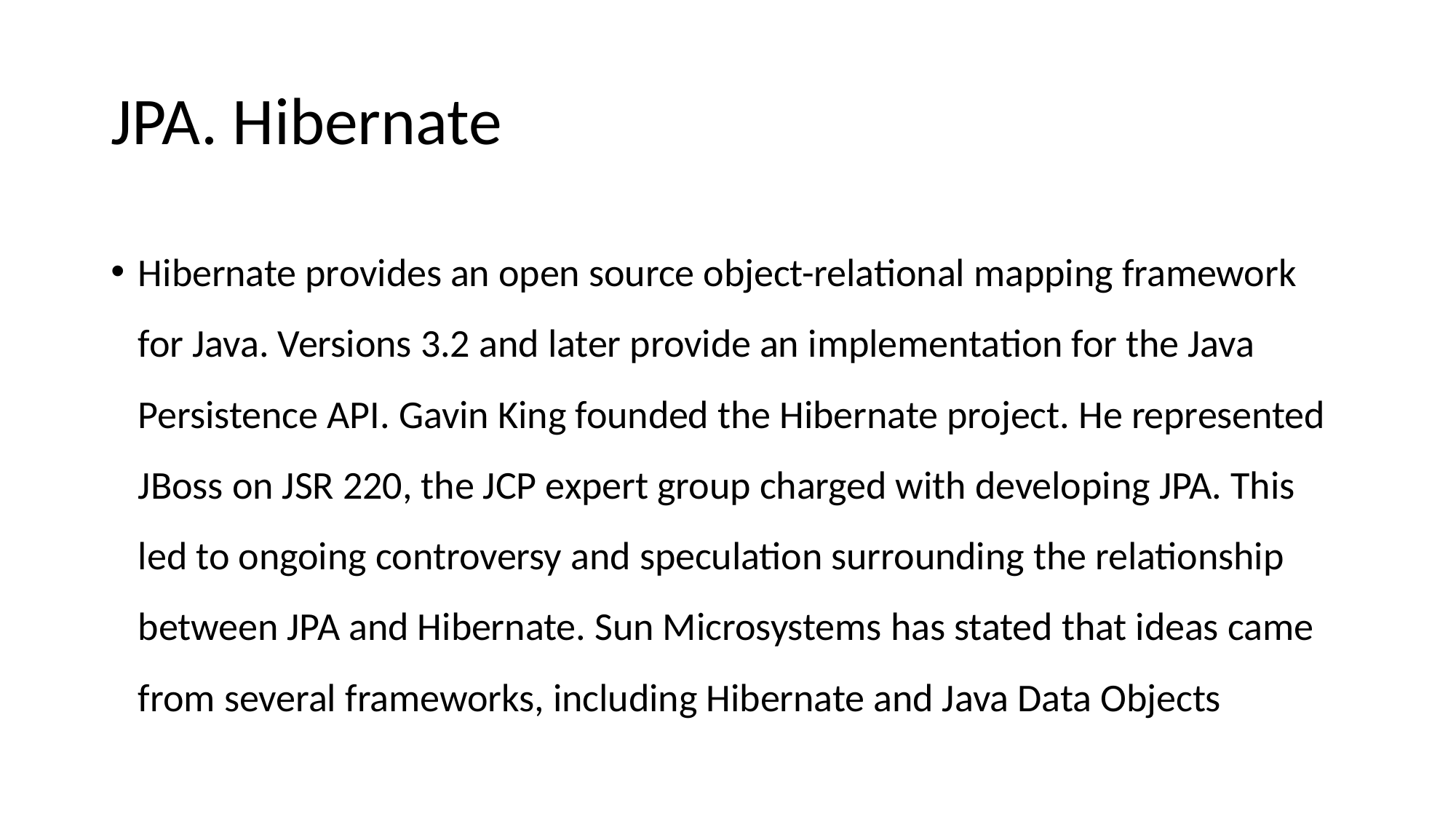

# JPA. Hibernate
Hibernate provides an open source object-relational mapping framework for Java. Versions 3.2 and later provide an implementation for the Java Persistence API. Gavin King founded the Hibernate project. He represented JBoss on JSR 220, the JCP expert group charged with developing JPA. This led to ongoing controversy and speculation surrounding the relationship between JPA and Hibernate. Sun Microsystems has stated that ideas came from several frameworks, including Hibernate and Java Data Objects